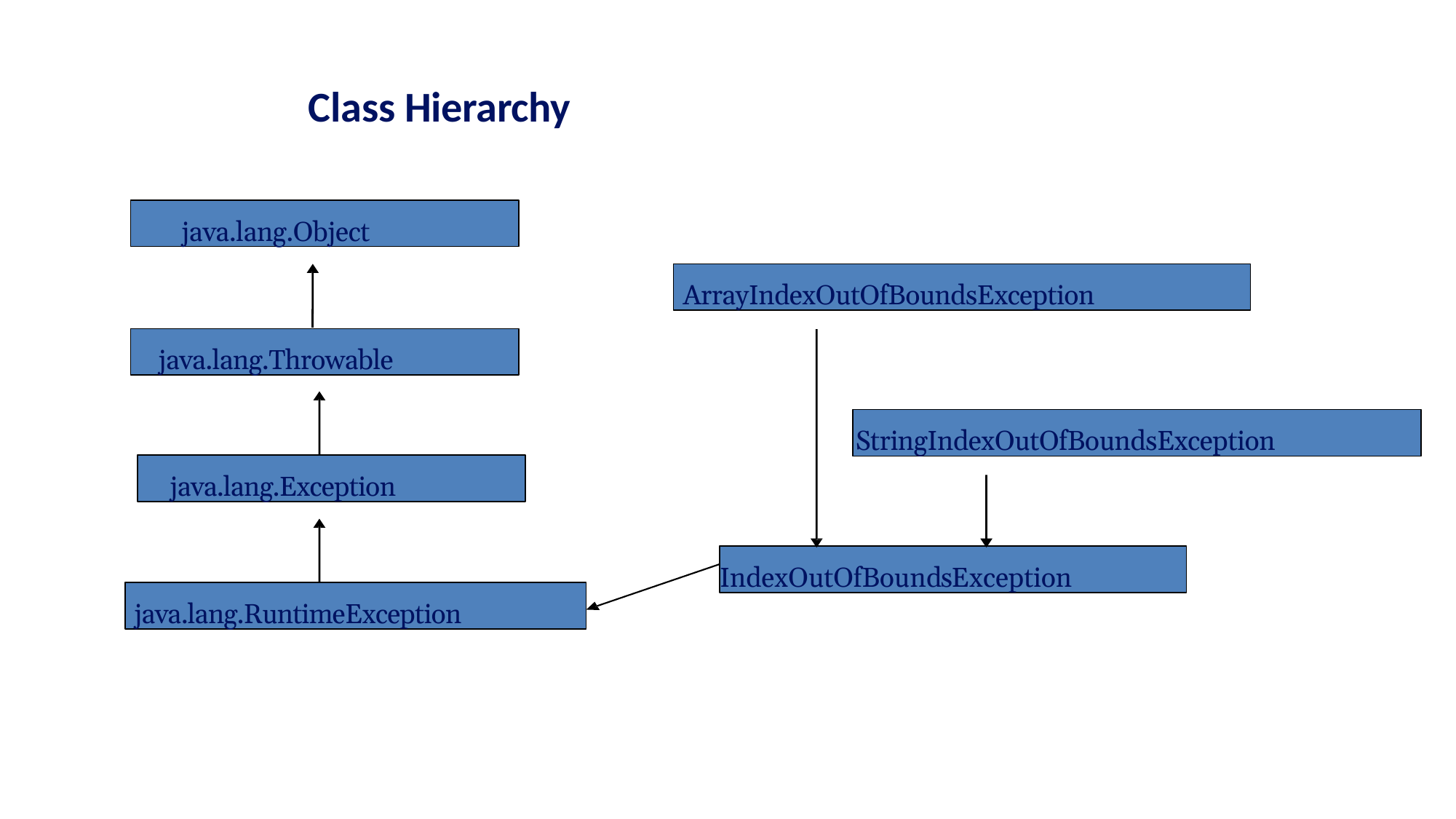

# Class Hierarchy
java.lang.Object

ArrayIndexOutOfBoundsException
java.lang.Throwable

StringIndexOutOfBoundsException
java.lang.Exception

IndexOutOfBoundsException

java.lang.RuntimeException